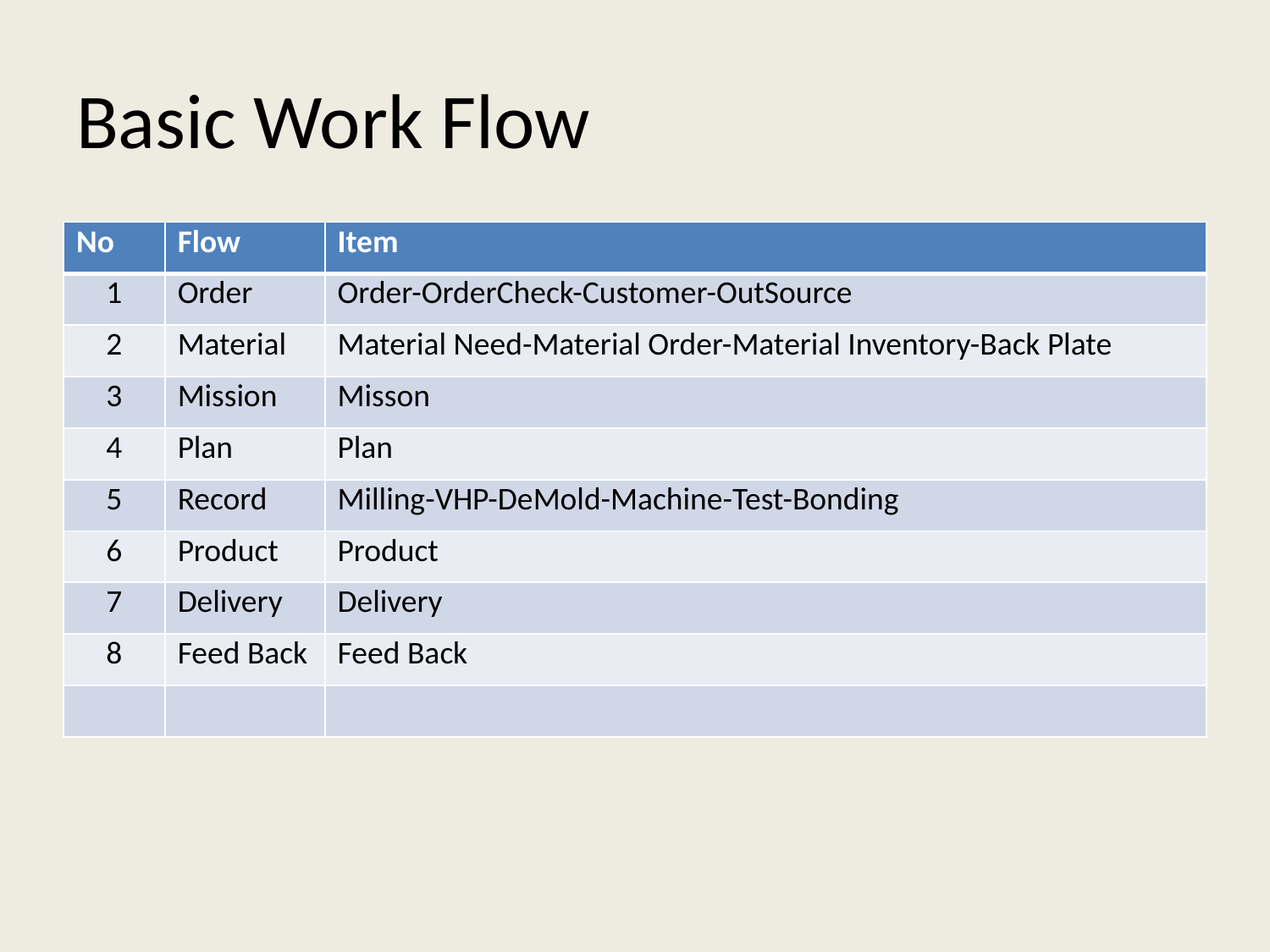

# Basic Work Flow
| No | Flow | Item |
| --- | --- | --- |
| 1 | Order | Order-OrderCheck-Customer-OutSource |
| 2 | Material | Material Need-Material Order-Material Inventory-Back Plate |
| 3 | Mission | Misson |
| 4 | Plan | Plan |
| 5 | Record | Milling-VHP-DeMold-Machine-Test-Bonding |
| 6 | Product | Product |
| 7 | Delivery | Delivery |
| 8 | Feed Back | Feed Back |
|  |  |  |